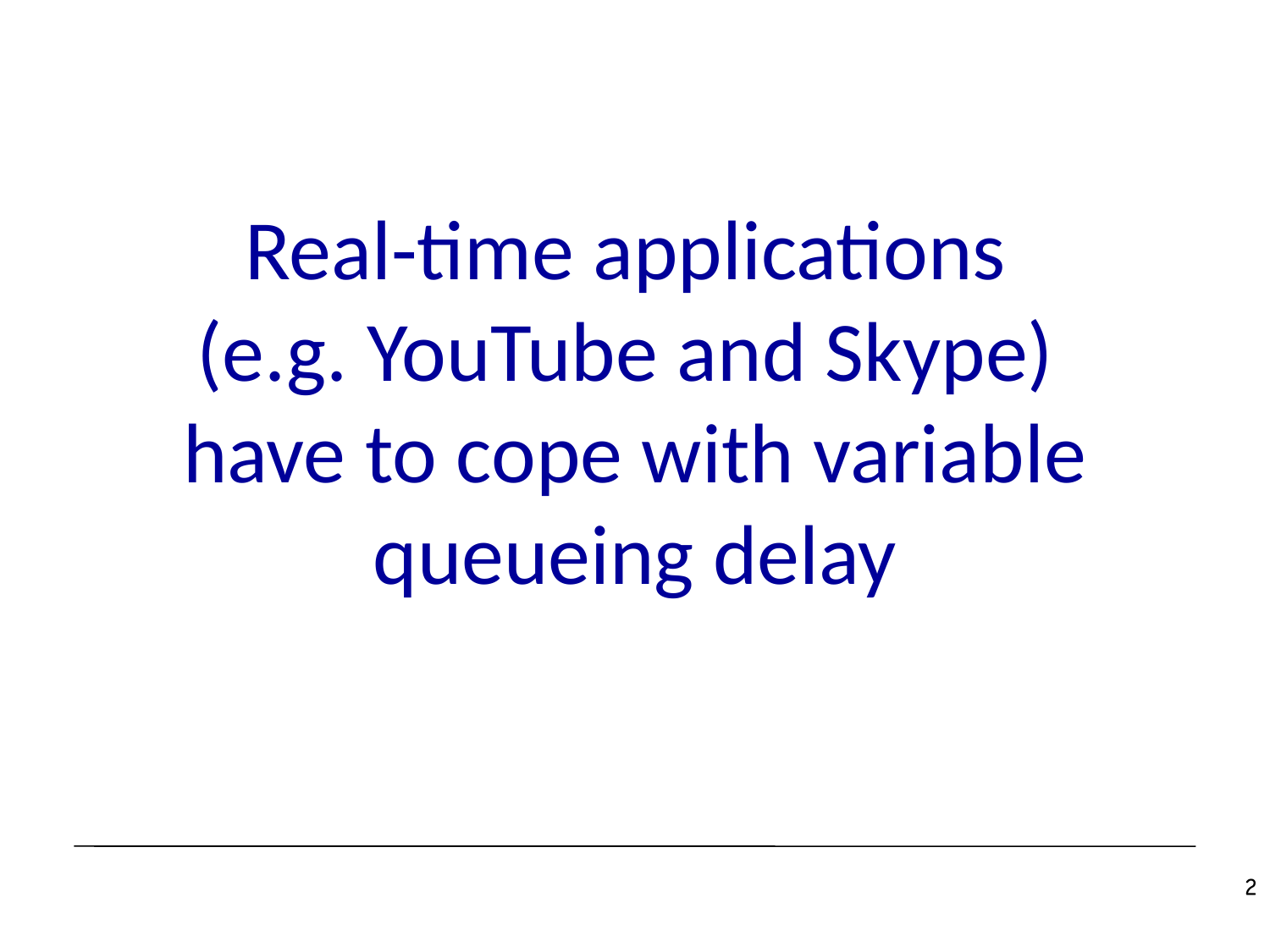

# Real-time applications (e.g. YouTube and Skype) have to cope with variable queueing delay
2